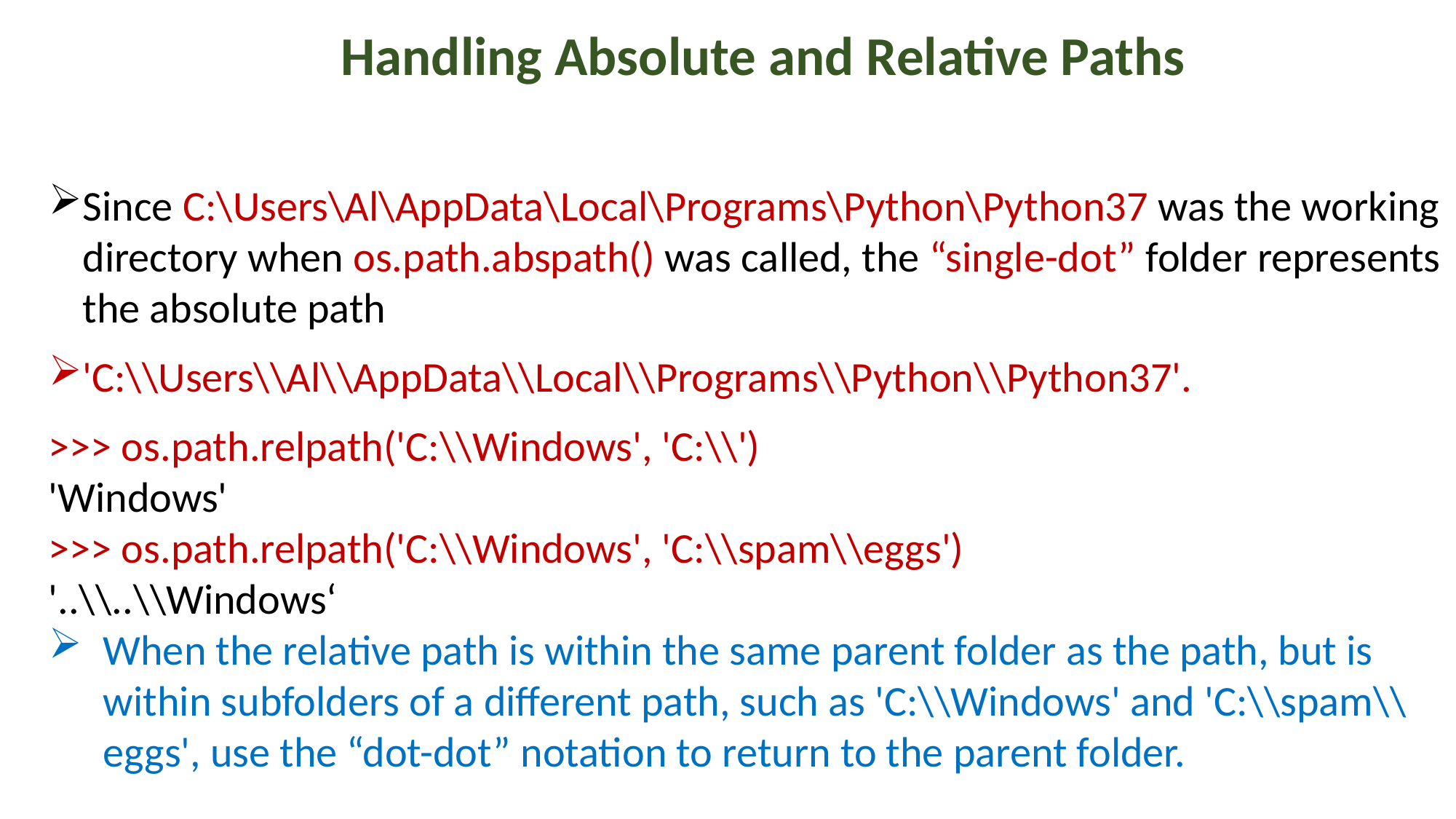

Handling Absolute and Relative Paths
Since C:\Users\Al\AppData\Local\Programs\Python\Python37 was the working directory when os.path.abspath() was called, the “single-dot” folder represents the absolute path
'C:\\Users\\Al\\AppData\\Local\\Programs\\Python\\Python37'.
>>> os.path.relpath('C:\\Windows', 'C:\\')
'Windows'
>>> os.path.relpath('C:\\Windows', 'C:\\spam\\eggs')
'..\\..\\Windows‘
When the relative path is within the same parent folder as the path, but is within subfolders of a different path, such as 'C:\\Windows' and 'C:\\spam\\eggs', use the “dot-dot” notation to return to the parent folder.